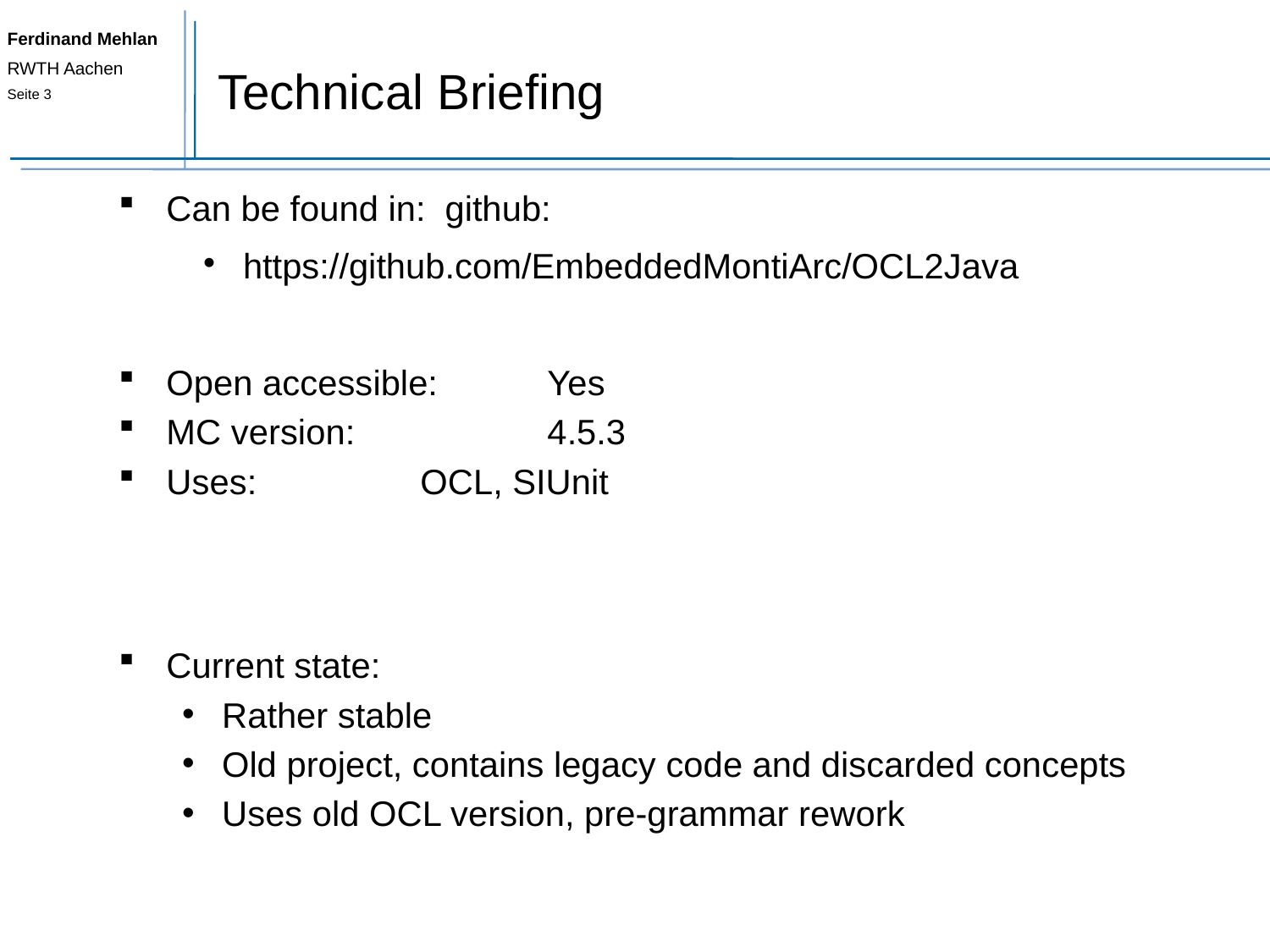

# Technical Briefing
Can be found in:  github:
https://github.com/EmbeddedMontiArc/OCL2Java

Open accessible:	Yes
MC version:		4.5.3
Uses:		OCL, SIUnit

Current state:
Rather stable
Old project, contains legacy code and discarded concepts
Uses old OCL version, pre-grammar rework